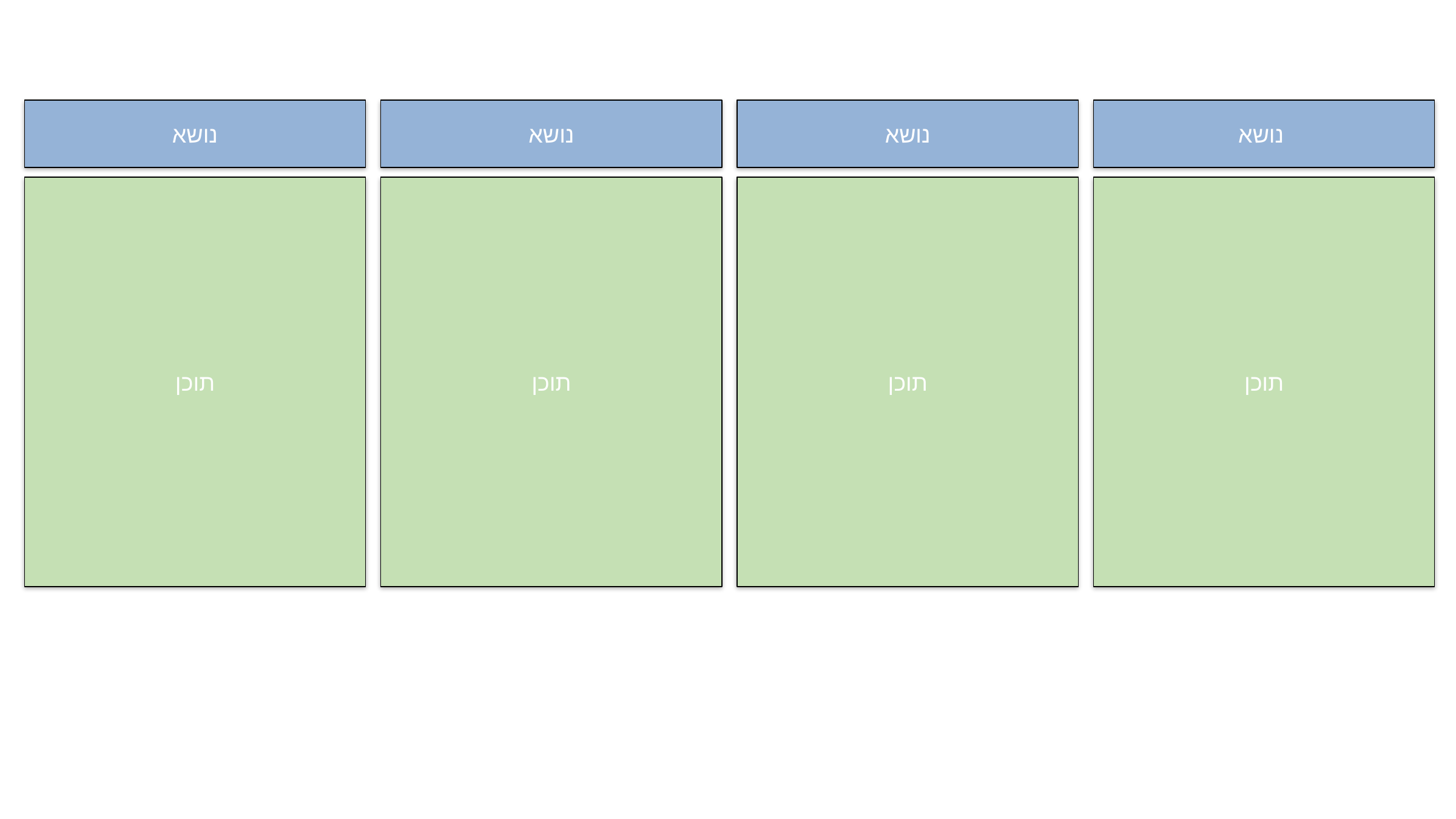

נושא
נושא
נושא
נושא
תוכן
תוכן
תוכן
תוכן